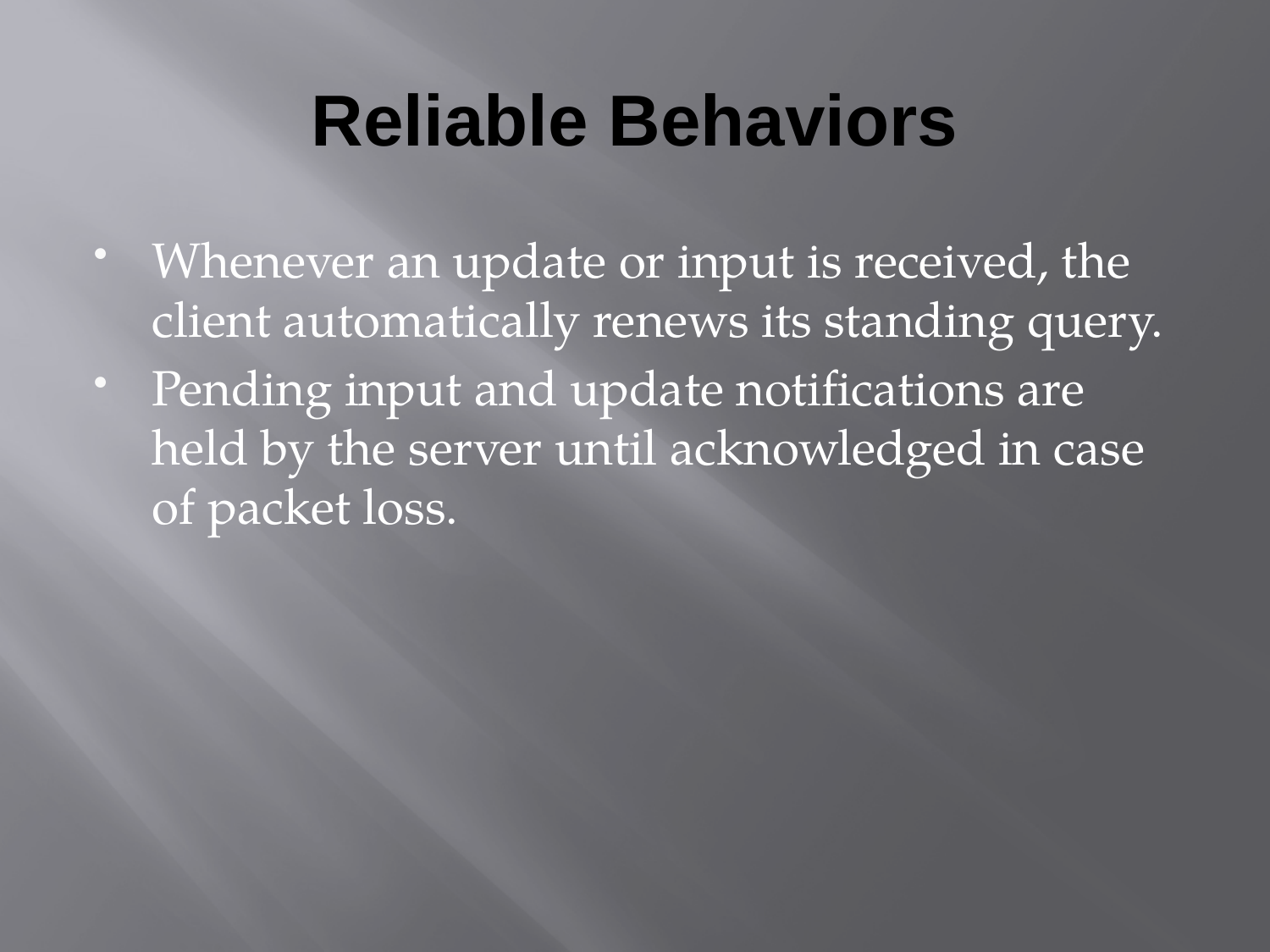

# Reliable Behaviors
Whenever an update or input is received, the client automatically renews its standing query.
Pending input and update notifications are held by the server until acknowledged in case of packet loss.